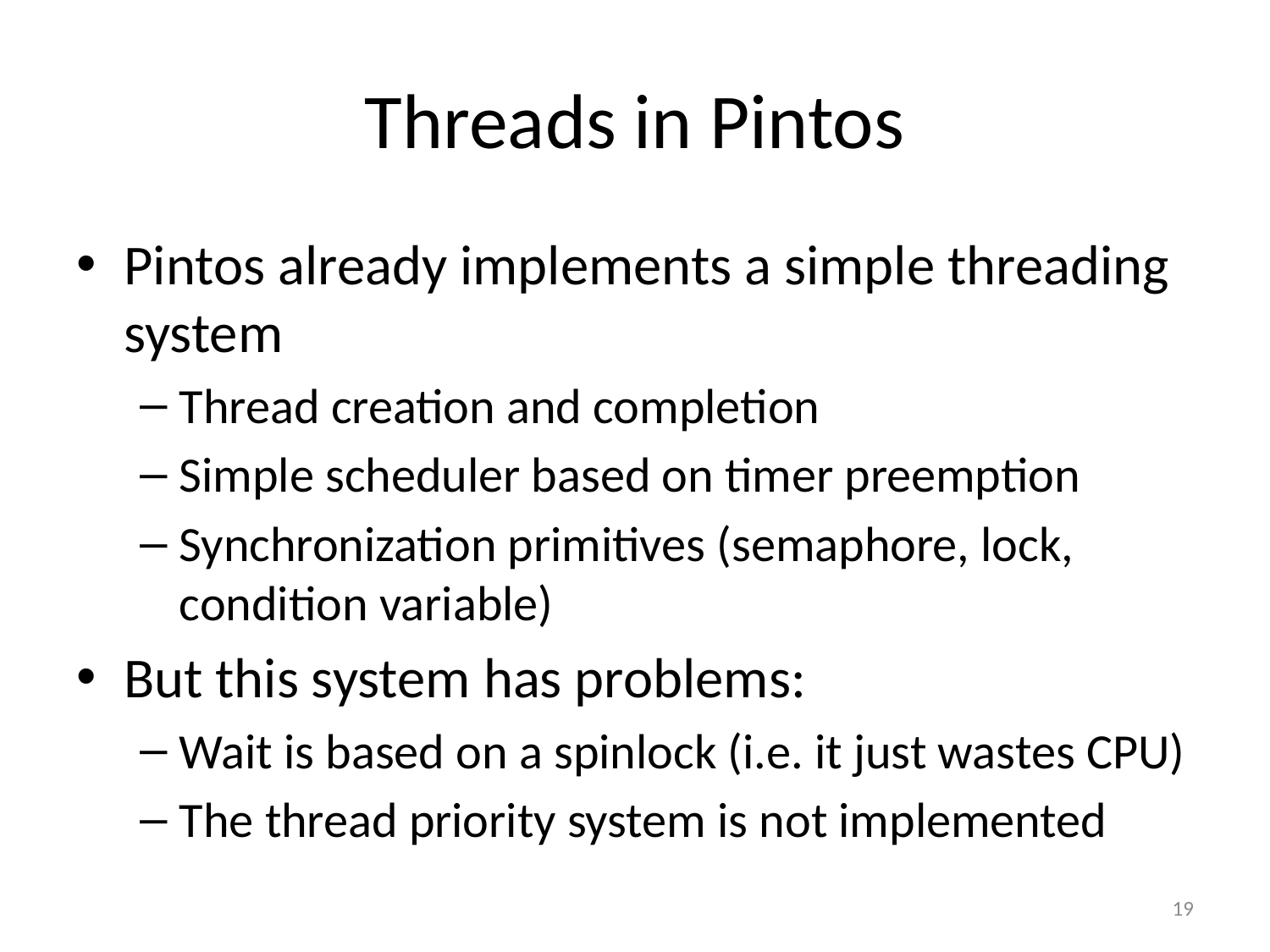

# Threads in Pintos
Pintos already implements a simple threading system
Thread creation and completion
Simple scheduler based on timer preemption
Synchronization primitives (semaphore, lock, condition variable)
But this system has problems:
Wait is based on a spinlock (i.e. it just wastes CPU)
The thread priority system is not implemented
19